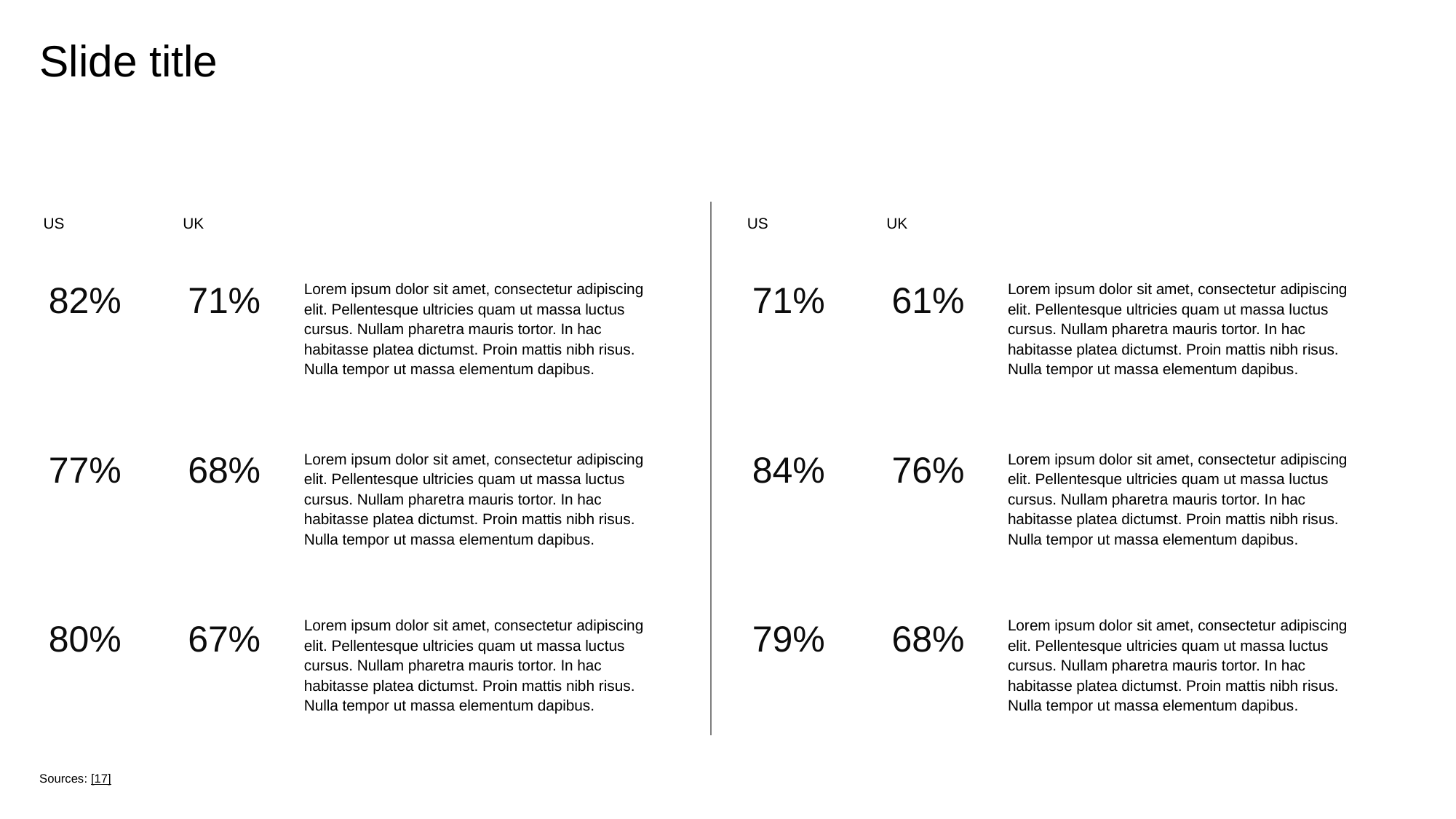

Slide title
US
UK
US
UK
82%
71%
71%
61%
Lorem ipsum dolor sit amet, consectetur adipiscing elit. Pellentesque ultricies quam ut massa luctus cursus. Nullam pharetra mauris tortor. In hac habitasse platea dictumst. Proin mattis nibh risus. Nulla tempor ut massa elementum dapibus.
Lorem ipsum dolor sit amet, consectetur adipiscing elit. Pellentesque ultricies quam ut massa luctus cursus. Nullam pharetra mauris tortor. In hac habitasse platea dictumst. Proin mattis nibh risus. Nulla tempor ut massa elementum dapibus.
77%
68%
84%
76%
Lorem ipsum dolor sit amet, consectetur adipiscing elit. Pellentesque ultricies quam ut massa luctus cursus. Nullam pharetra mauris tortor. In hac habitasse platea dictumst. Proin mattis nibh risus. Nulla tempor ut massa elementum dapibus.
Lorem ipsum dolor sit amet, consectetur adipiscing elit. Pellentesque ultricies quam ut massa luctus cursus. Nullam pharetra mauris tortor. In hac habitasse platea dictumst. Proin mattis nibh risus. Nulla tempor ut massa elementum dapibus.

80%
67%
79%
68%
Lorem ipsum dolor sit amet, consectetur adipiscing elit. Pellentesque ultricies quam ut massa luctus cursus. Nullam pharetra mauris tortor. In hac habitasse platea dictumst. Proin mattis nibh risus. Nulla tempor ut massa elementum dapibus.
Lorem ipsum dolor sit amet, consectetur adipiscing elit. Pellentesque ultricies quam ut massa luctus cursus. Nullam pharetra mauris tortor. In hac habitasse platea dictumst. Proin mattis nibh risus. Nulla tempor ut massa elementum dapibus.
Sources: [17]